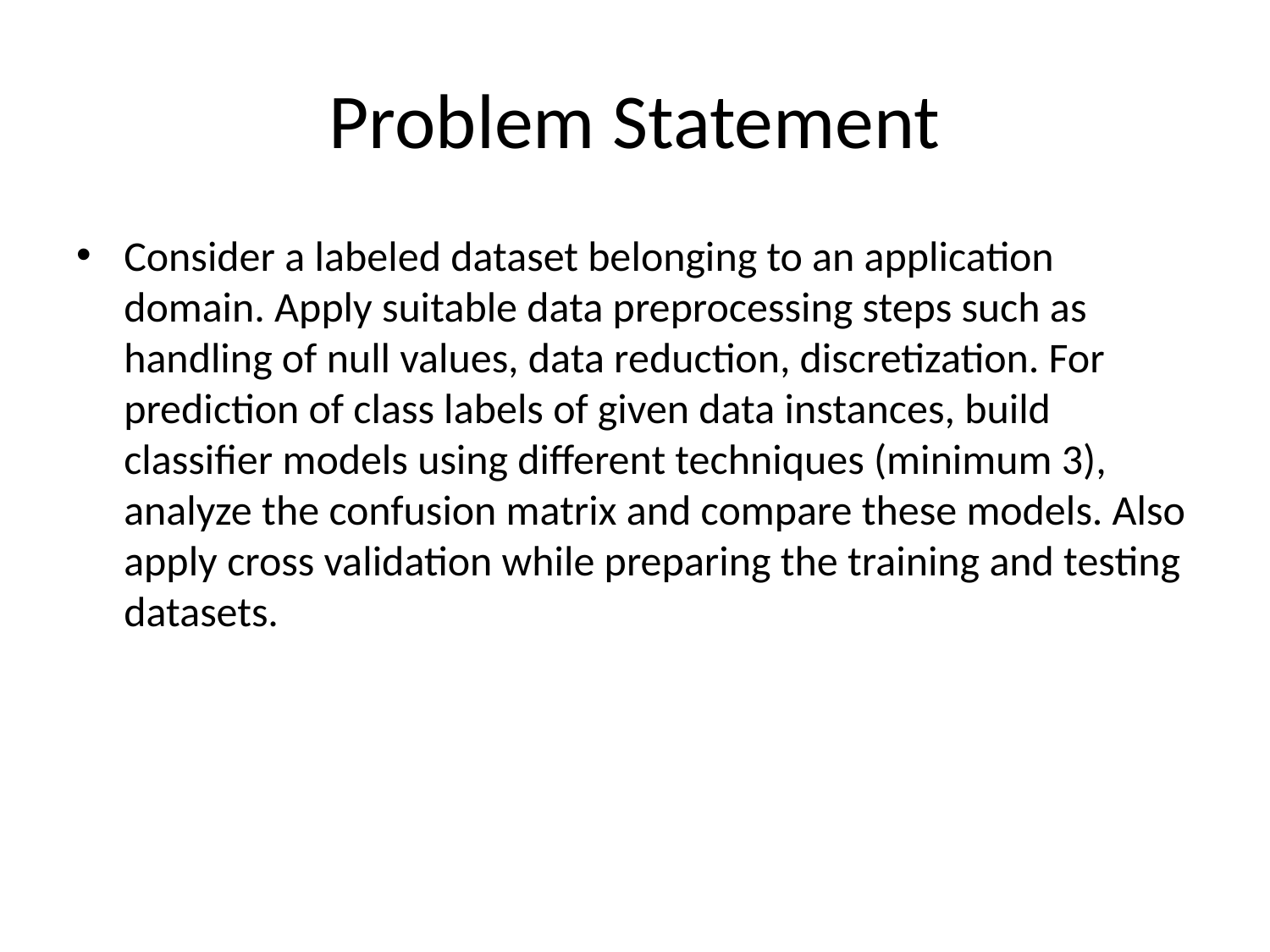

# Problem Statement
Consider a labeled dataset belonging to an application domain. Apply suitable data preprocessing steps such as handling of null values, data reduction, discretization. For prediction of class labels of given data instances, build classifier models using different techniques (minimum 3), analyze the confusion matrix and compare these models. Also apply cross validation while preparing the training and testing datasets.